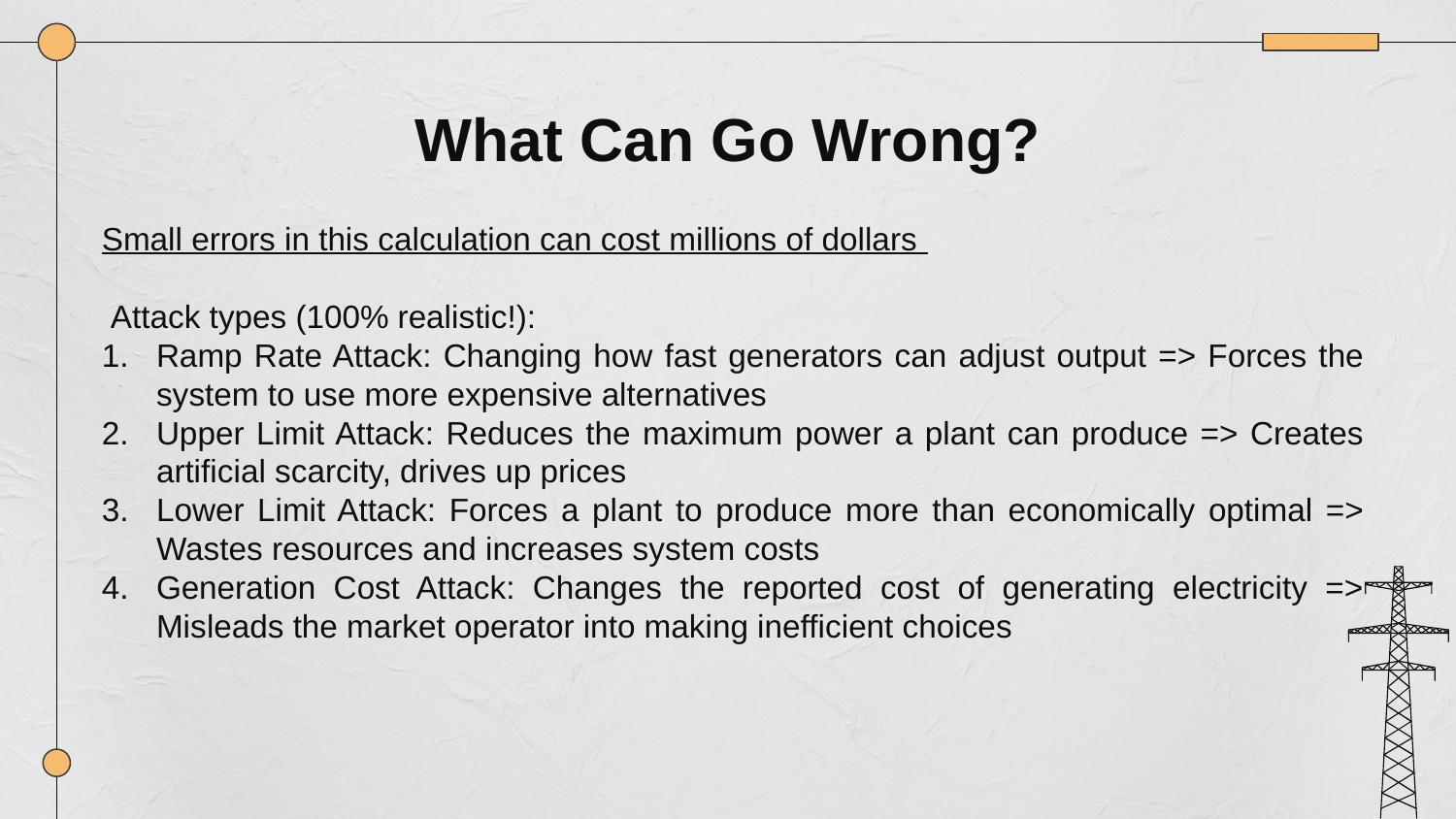

Small errors in this calculation can cost millions of dollars

 Attack types (100% realistic!):
Ramp Rate Attack: Changing how fast generators can adjust output => Forces the system to use more expensive alternatives
Upper Limit Attack: Reduces the maximum power a plant can produce => Creates artificial scarcity, drives up prices
Lower Limit Attack: Forces a plant to produce more than economically optimal => Wastes resources and increases system costs
Generation Cost Attack: Changes the reported cost of generating electricity => Misleads the market operator into making inefficient choices

# What Can Go Wrong?